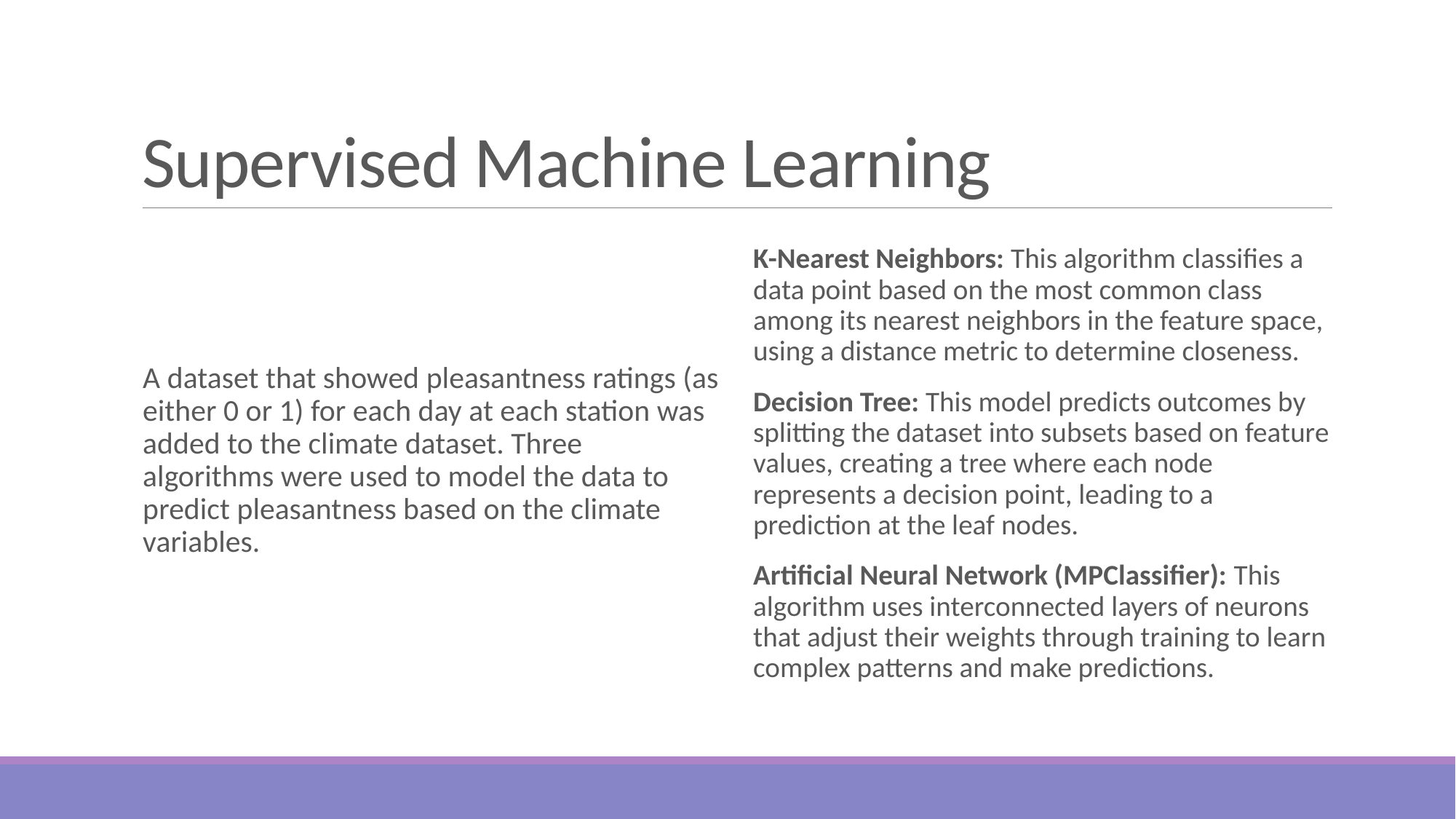

# Supervised Machine Learning
A dataset that showed pleasantness ratings (as either 0 or 1) for each day at each station was added to the climate dataset. Three algorithms were used to model the data to predict pleasantness based on the climate variables.
K-Nearest Neighbors: This algorithm classifies a data point based on the most common class among its nearest neighbors in the feature space, using a distance metric to determine closeness.
Decision Tree: This model predicts outcomes by splitting the dataset into subsets based on feature values, creating a tree where each node represents a decision point, leading to a prediction at the leaf nodes.
Artificial Neural Network (MPClassifier): This algorithm uses interconnected layers of neurons that adjust their weights through training to learn complex patterns and make predictions.